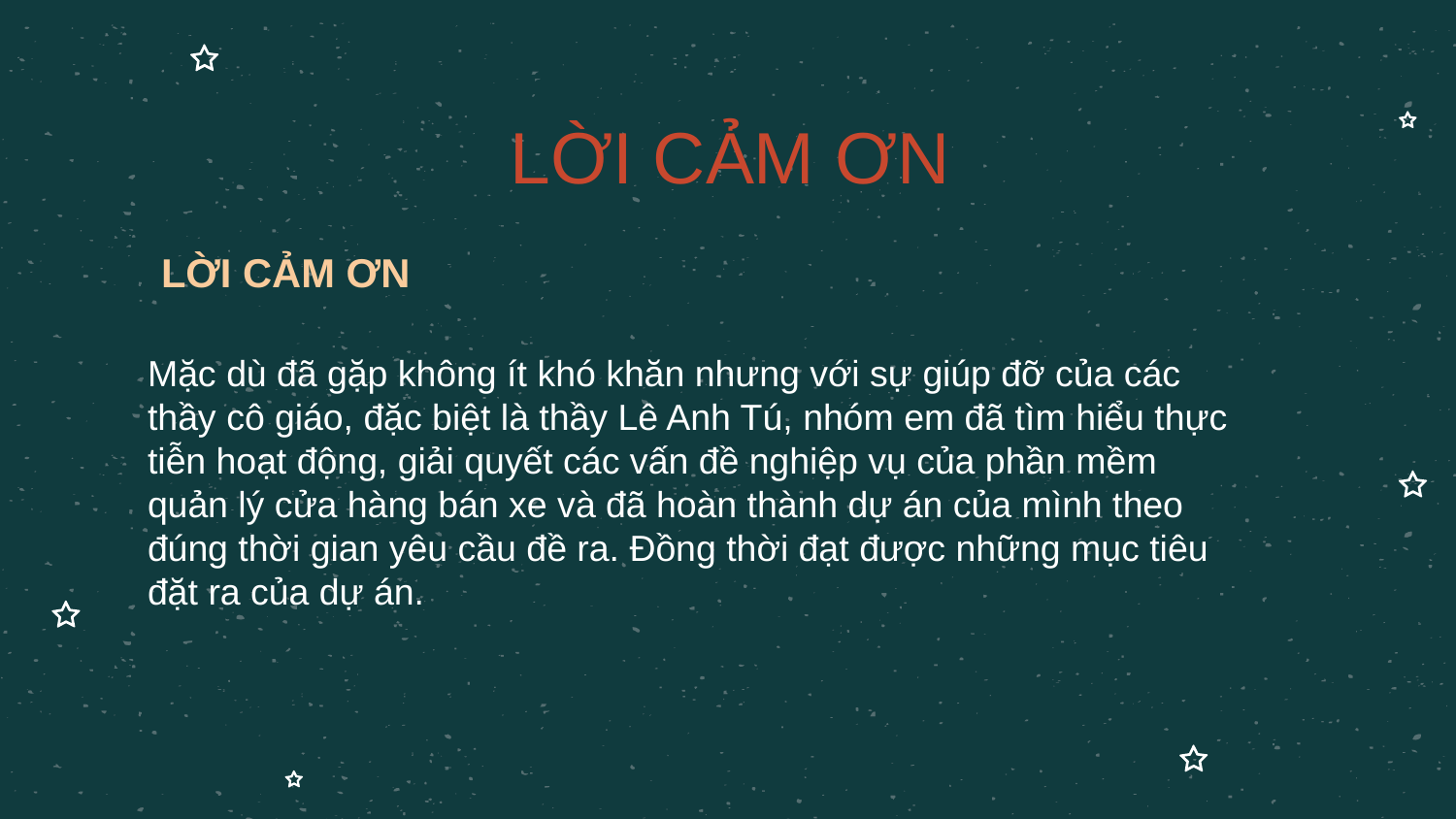

LỜI CẢM ƠN
LỜI CẢM ƠN
Mặc dù đã gặp không ít khó khăn nhưng với sự giúp đỡ của các thầy cô giáo, đặc biệt là thầy Lê Anh Tú, nhóm em đã tìm hiểu thực tiễn hoạt động, giải quyết các vấn đề nghiệp vụ của phần mềm quản lý cửa hàng bán xe và đã hoàn thành dự án của mình theo đúng thời gian yêu cầu đề ra. Đồng thời đạt được những mục tiêu đặt ra của dự án.